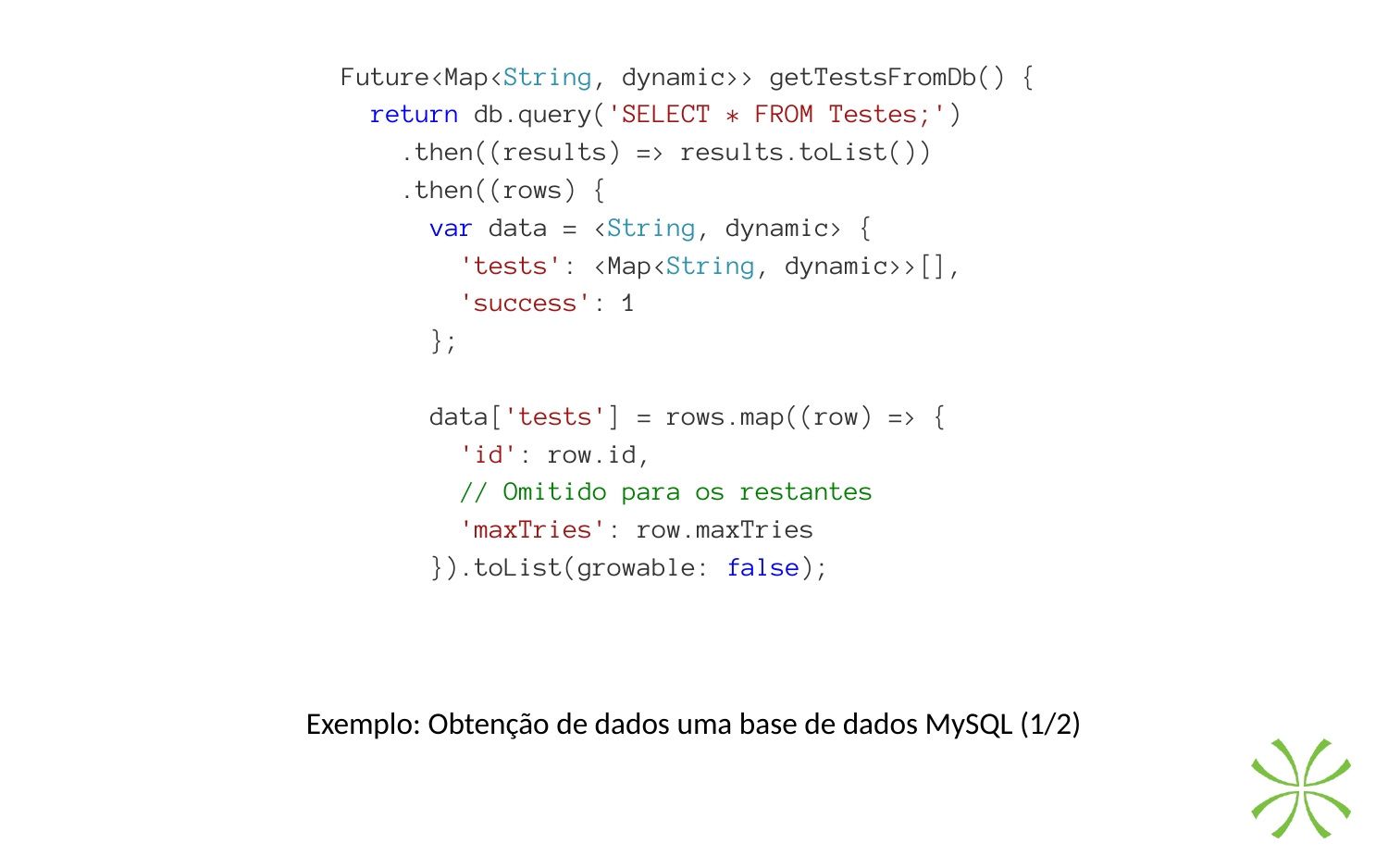

Future<Map<String, dynamic>> getTestsFromDb() {
  return db.query('SELECT * FROM Testes;')
    .then((results) => results.toList())
    .then((rows) {
      var data = <String, dynamic> {
        'tests': <Map<String, dynamic>>[],
        'success': 1
      };

      data['tests'] = rows.map((row) => {
        'id': row.id,
        // Omitido para os restantes
        'maxTries': row.maxTries
      }).toList(growable: false);
Exemplo: Obtenção de dados uma base de dados MySQL (1/2)